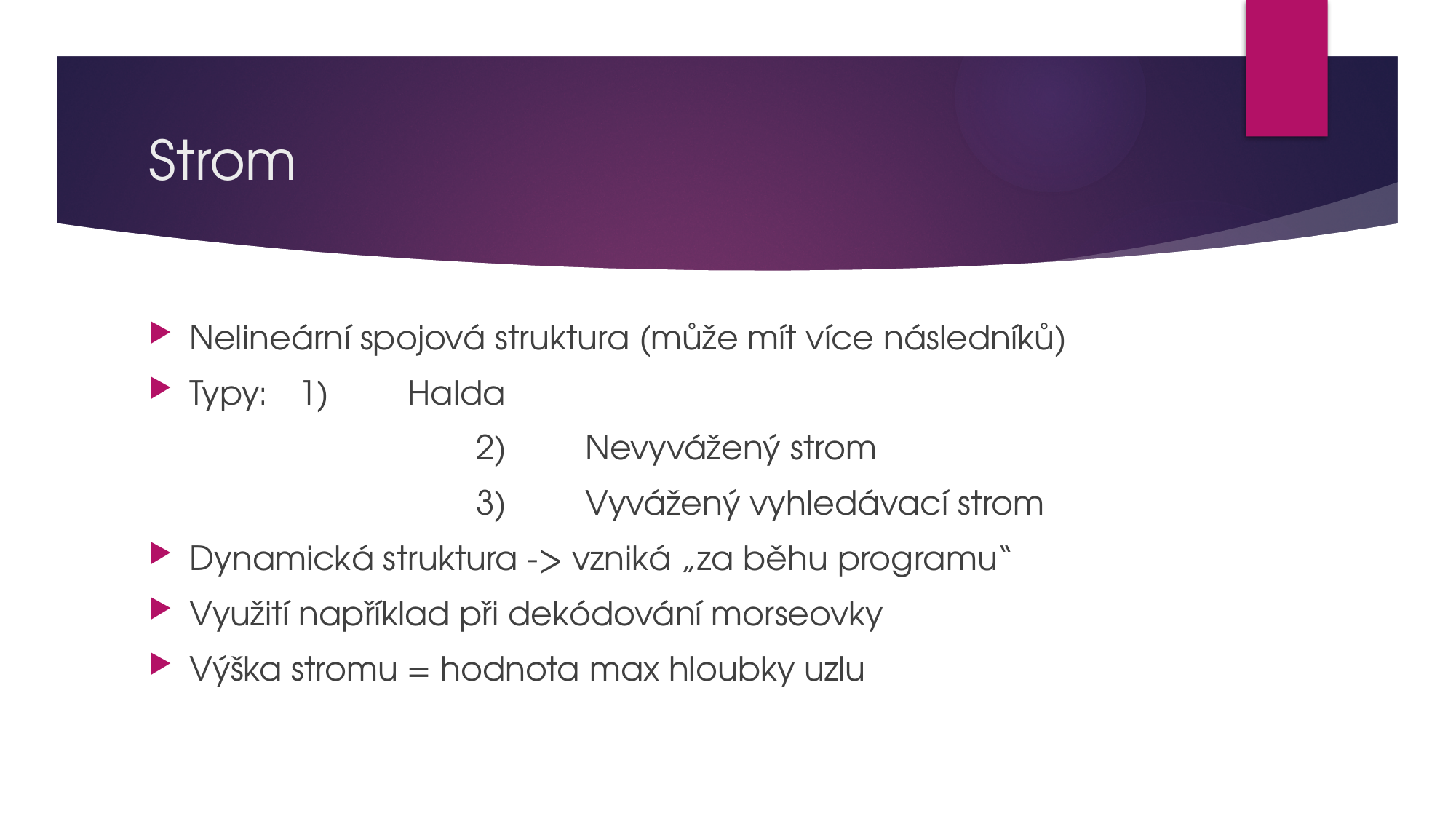

# Strom
Nelineární spojová struktura (může mít více následníků)
Typy: 	1)	Halda
			2)	Nevyvážený strom
		 	3)	Vyvážený vyhledávací strom
Dynamická struktura -> vzniká „za běhu programu“
Využití například při dekódování morseovky
Výška stromu = hodnota max hloubky uzlu